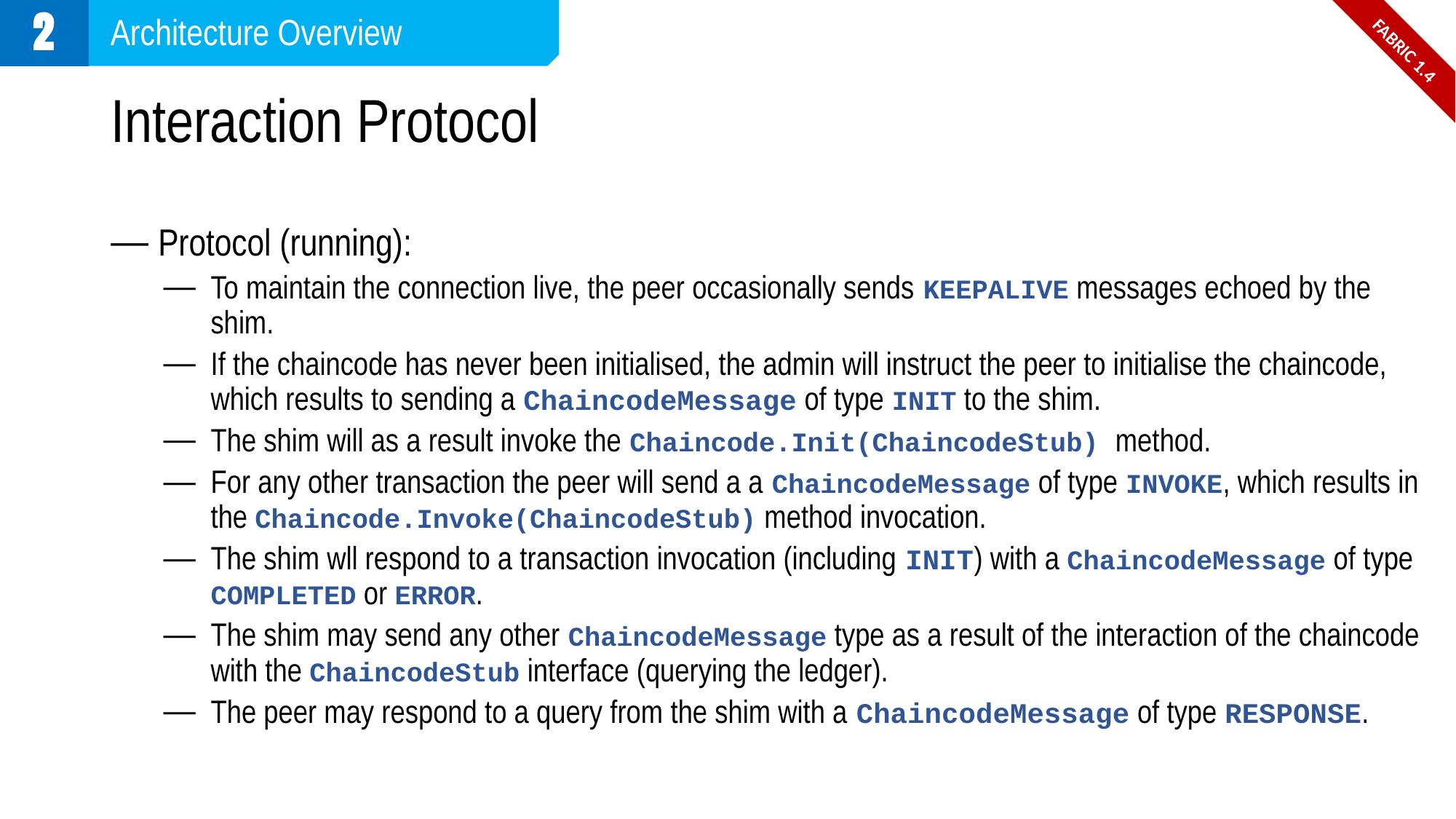

2
Architecture Overview
FABRIC 1.4
# Interaction Protocol
Protocol (running):
To maintain the connection live, the peer occasionally sends KEEPALIVE messages echoed by the shim.
If the chaincode has never been initialised, the admin will instruct the peer to initialise the chaincode, which results to sending a ChaincodeMessage of type INIT to the shim.
The shim will as a result invoke the Chaincode.Init(ChaincodeStub) method.
For any other transaction the peer will send a a ChaincodeMessage of type INVOKE, which results in the Chaincode.Invoke(ChaincodeStub) method invocation.
The shim wll respond to a transaction invocation (including INIT) with a ChaincodeMessage of type COMPLETED or ERROR.
The shim may send any other ChaincodeMessage type as a result of the interaction of the chaincode with the ChaincodeStub interface (querying the ledger).
The peer may respond to a query from the shim with a ChaincodeMessage of type RESPONSE.